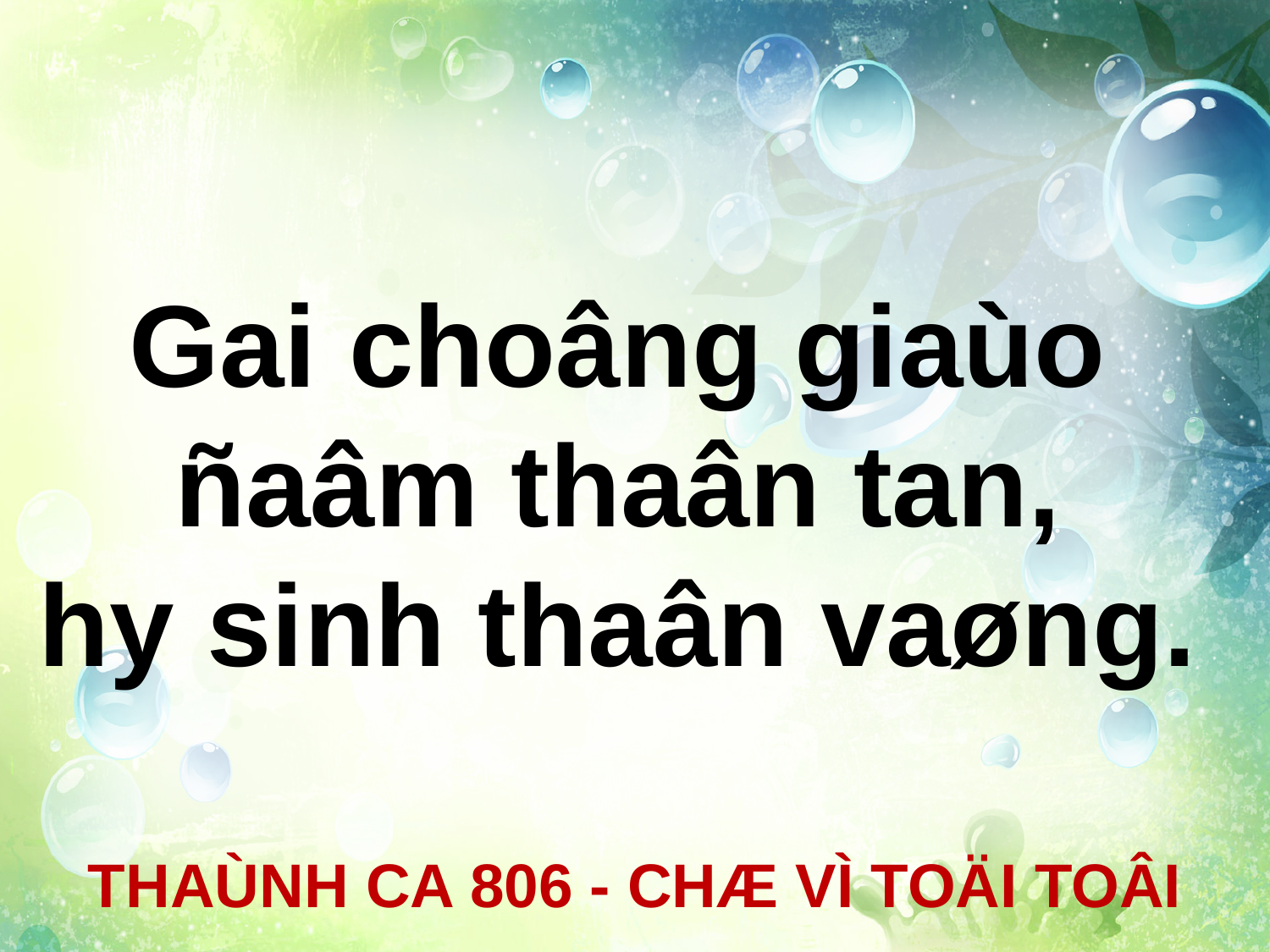

Gai choâng giaùo
ñaâm thaân tan,
hy sinh thaân vaøng.
THAÙNH CA 806 - CHÆ VÌ TOÄI TOÂI